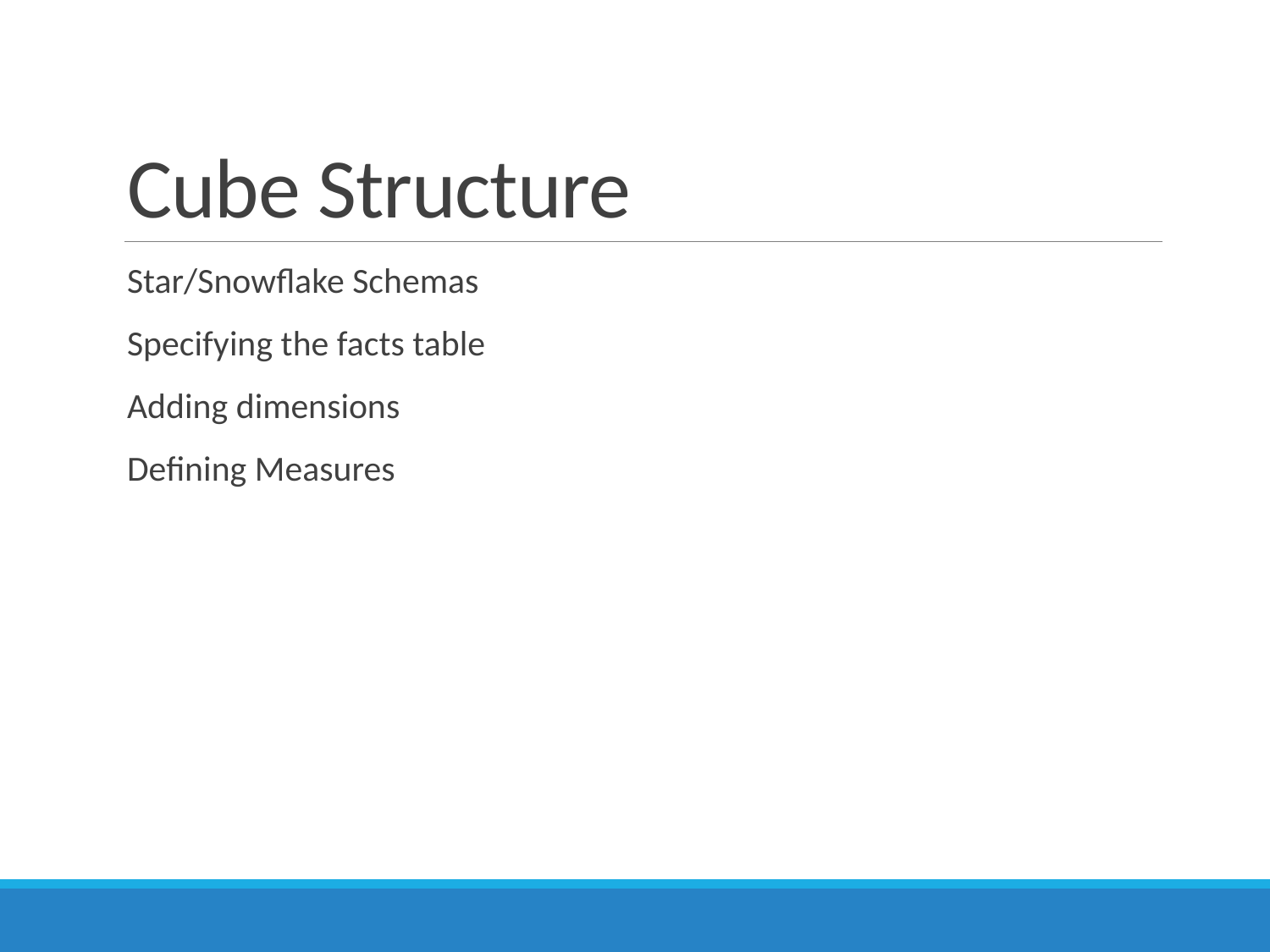

# Cube Structure
Star/Snowflake Schemas
Specifying the facts table
Adding dimensions
Defining Measures